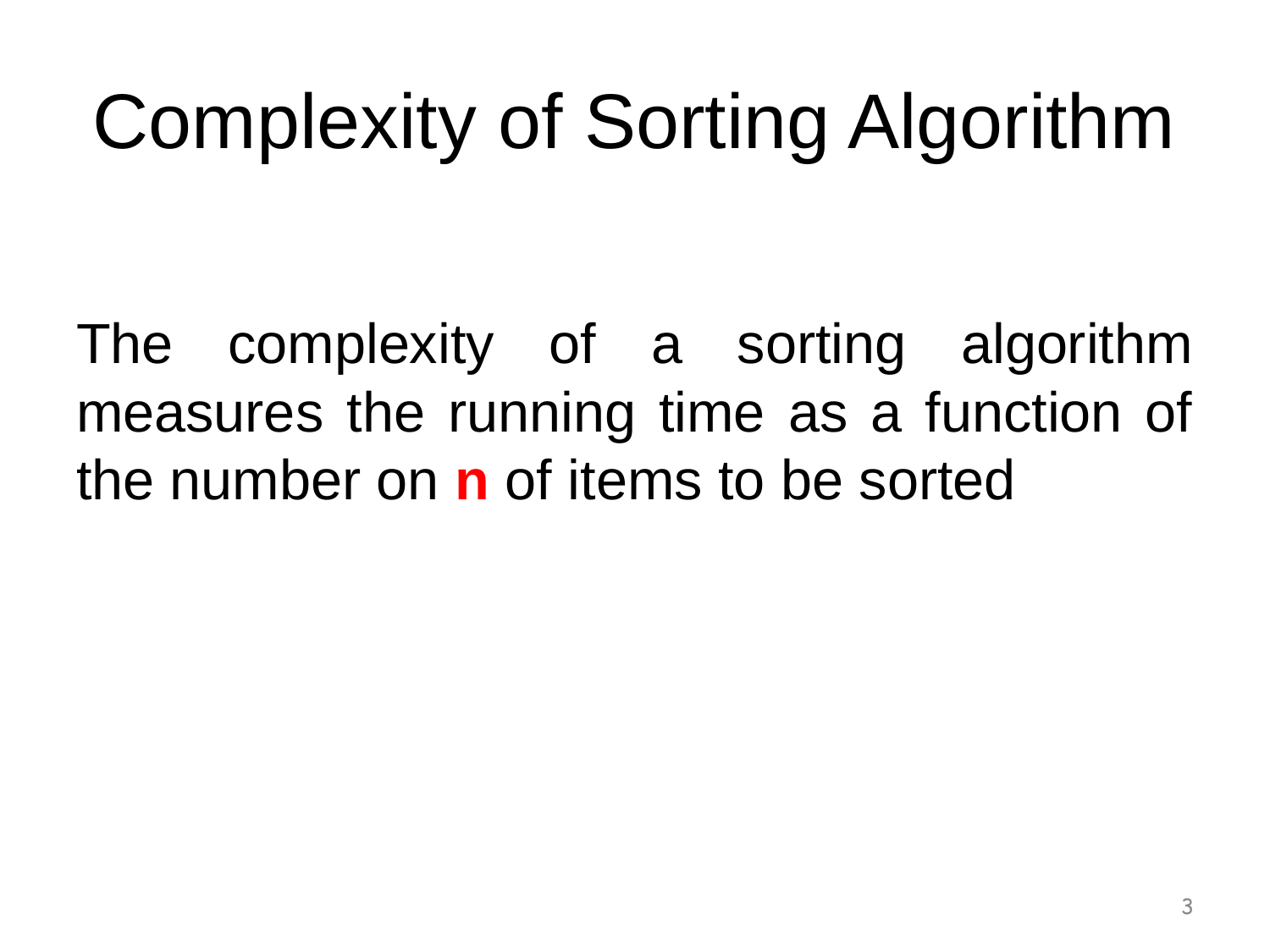

# Complexity of Sorting Algorithm

The complexity of a sorting algorithm measures the running time as a function of the number on n of items to be sorted
3